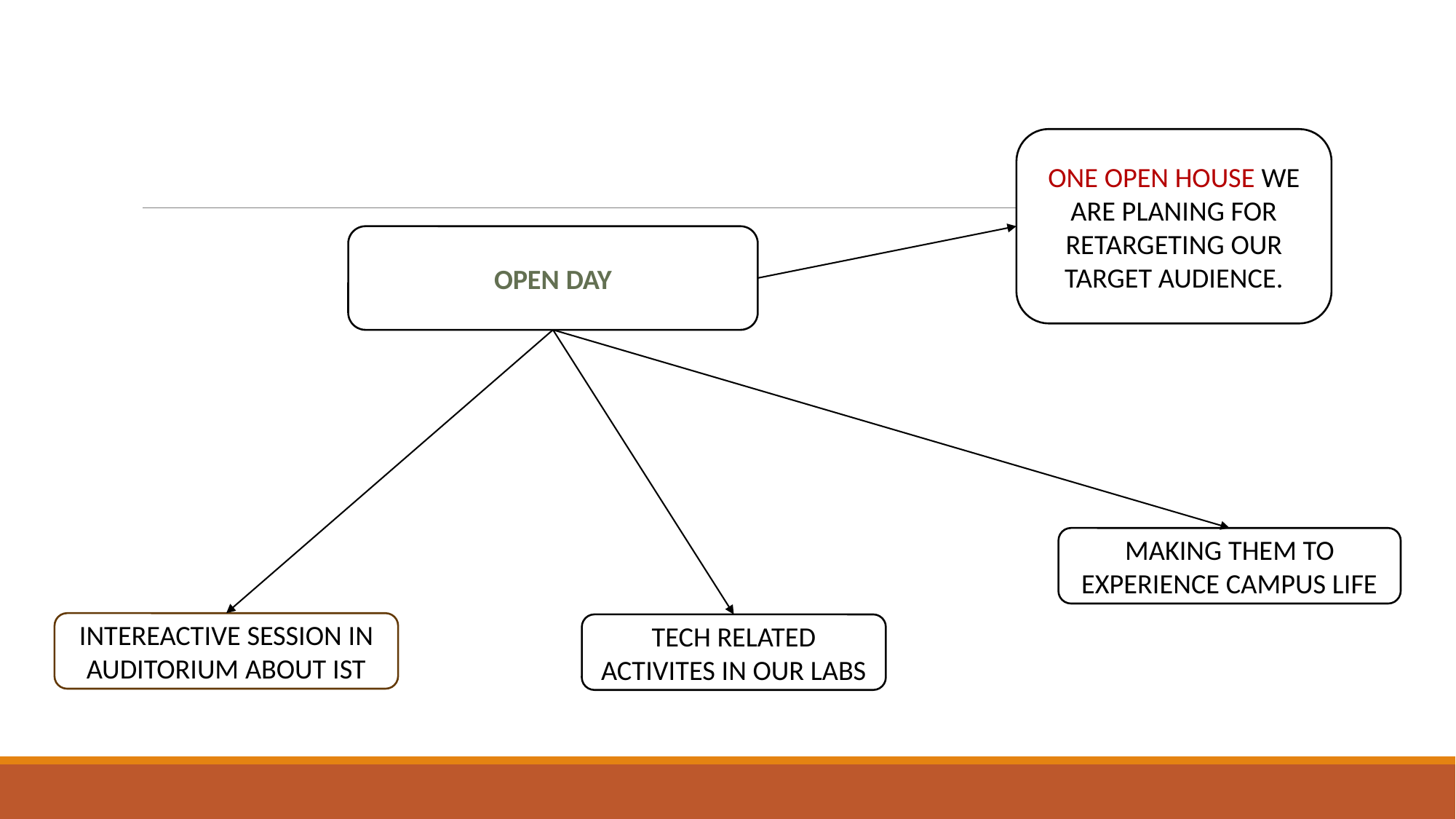

ONE OPEN HOUSE WE ARE PLANING FOR RETARGETING OUR TARGET AUDIENCE.
OPEN DAY
MAKING THEM TO EXPERIENCE CAMPUS LIFE
INTEREACTIVE SESSION IN AUDITORIUM ABOUT IST
TECH RELATED ACTIVITES IN OUR LABS